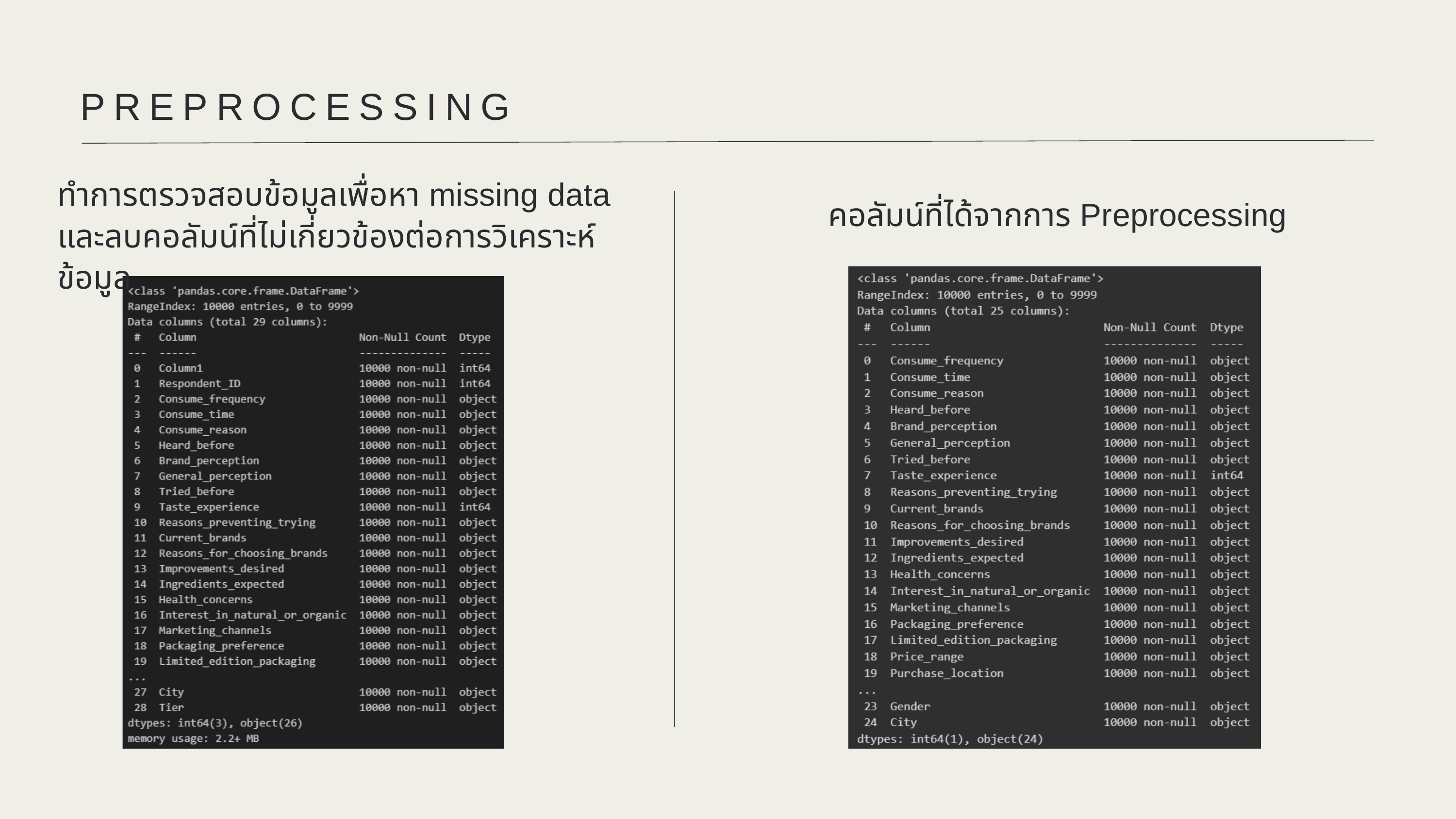

PREPROCESSING

ทำการตรวจสอบข้อมูลเพื่อหา missing data
และลบคอลัมน์ที่ไม่เกี่ยวข้องต่อการวิเคราะห์ข้อมูล

คอลัมน์ที่ได้จากการ Preprocessing